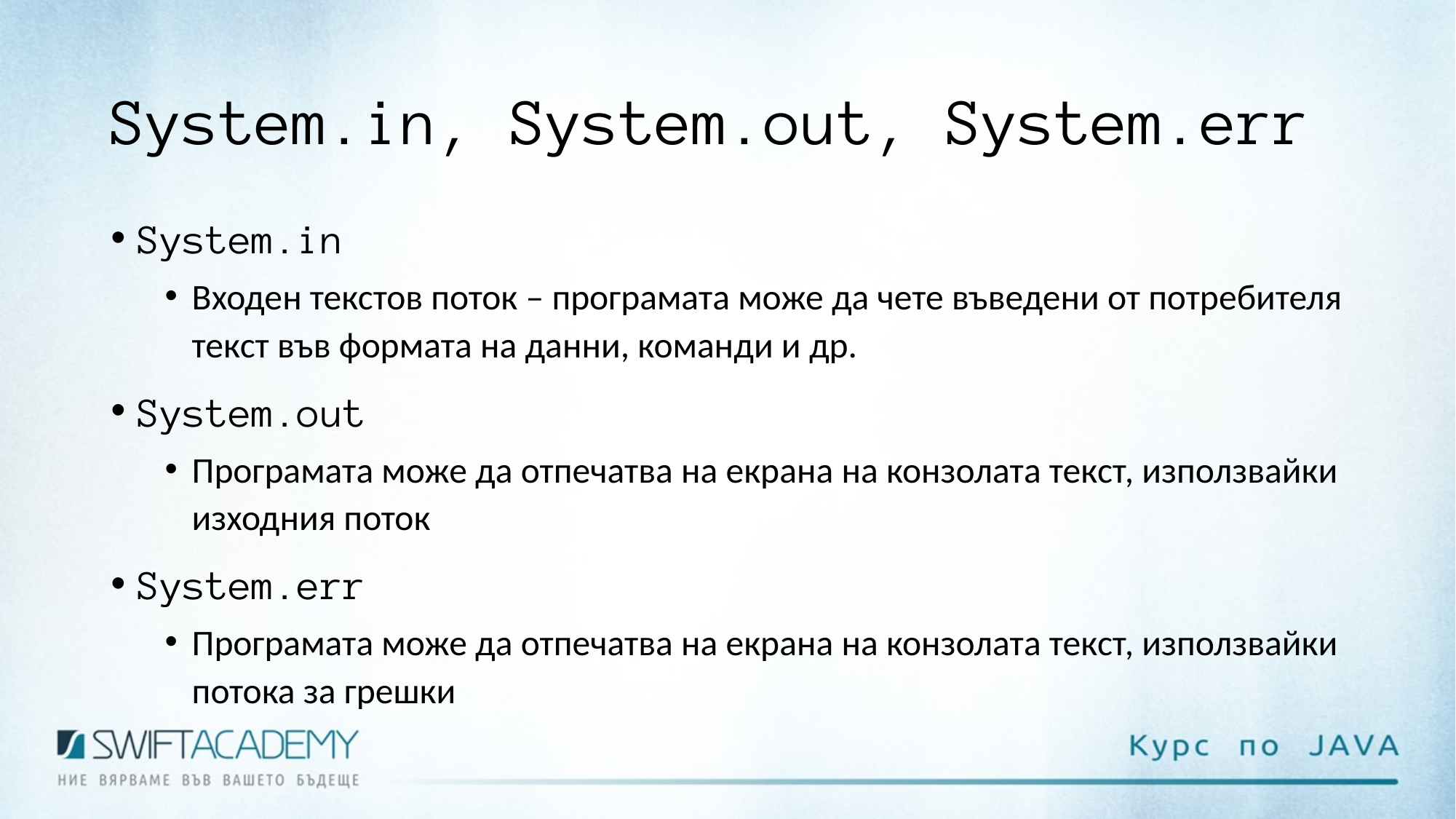

# System.in, System.out, System.err
System.in
Входен текстов поток – програмата може да чете въведени от потребителя текст във формата на данни, команди и др.
System.out
Програмата може да отпечатва на екрана на конзолата текст, използвайки изходния поток
System.err
Програмата може да отпечатва на екрана на конзолата текст, използвайки потока за грешки